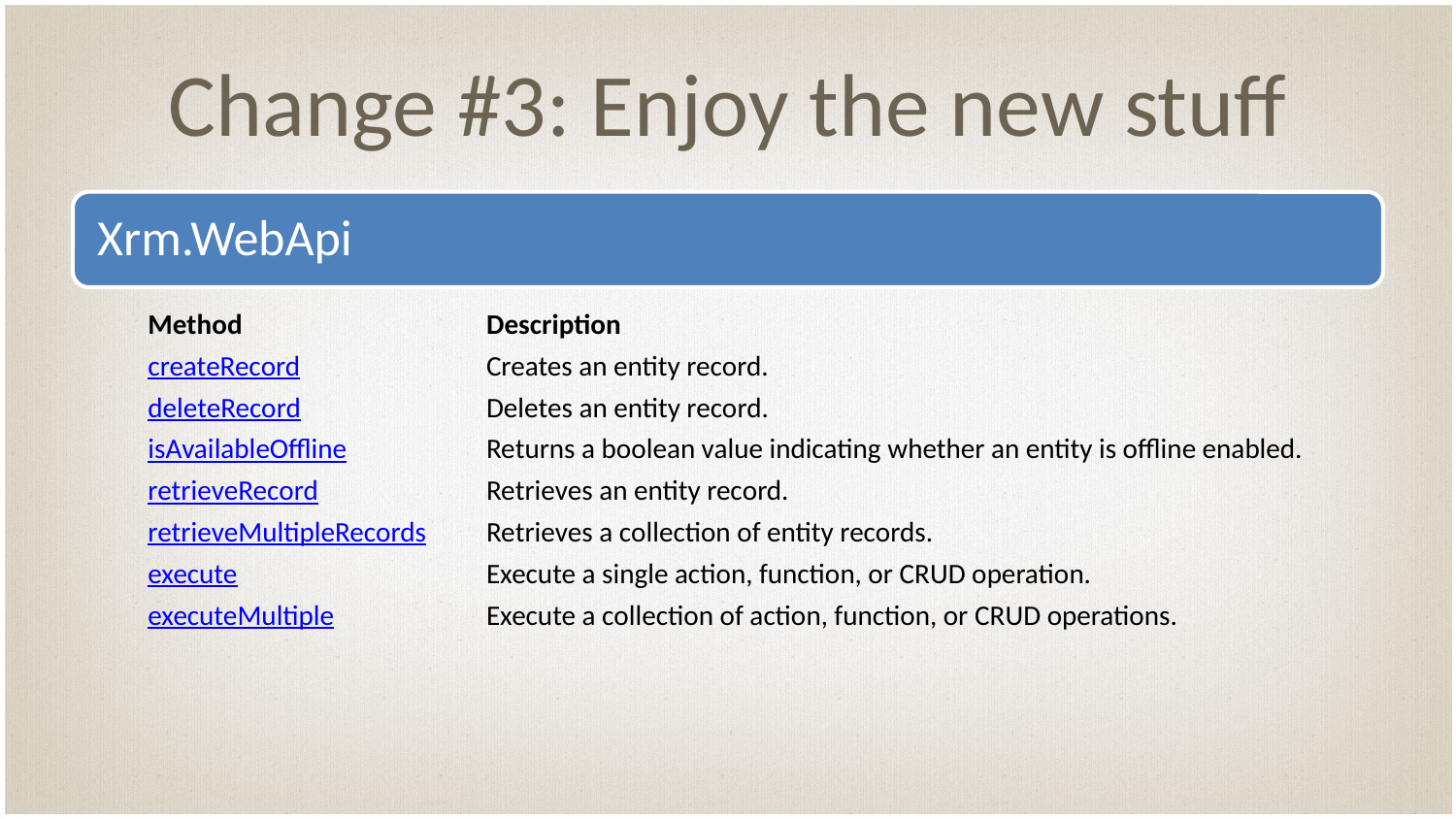

# Change #3: Enjoy the new stuff
Xrm.WebApi
| Method | Description |
| --- | --- |
| createRecord | Creates an entity record. |
| deleteRecord | Deletes an entity record. |
| isAvailableOffline | Returns a boolean value indicating whether an entity is offline enabled. |
| retrieveRecord | Retrieves an entity record. |
| retrieveMultipleRecords | Retrieves a collection of entity records. |
| execute | Execute a single action, function, or CRUD operation. |
| executeMultiple | Execute a collection of action, function, or CRUD operations. |